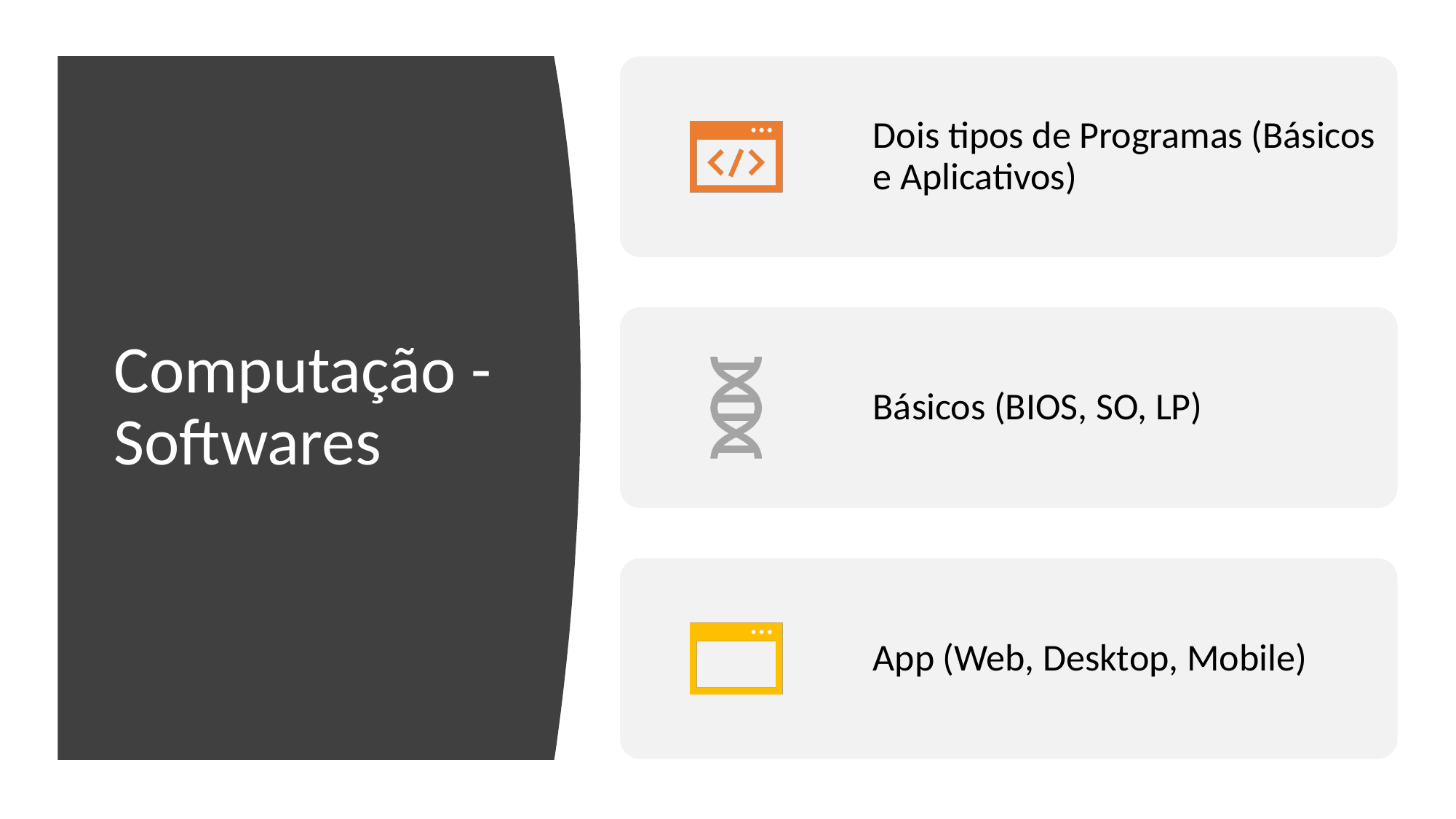

Dois tipos de Programas (Básicos e Aplicativos)
Básicos (BIOS, SO, LP)
App (Web, Desktop, Mobile)

# Computação - Softwares